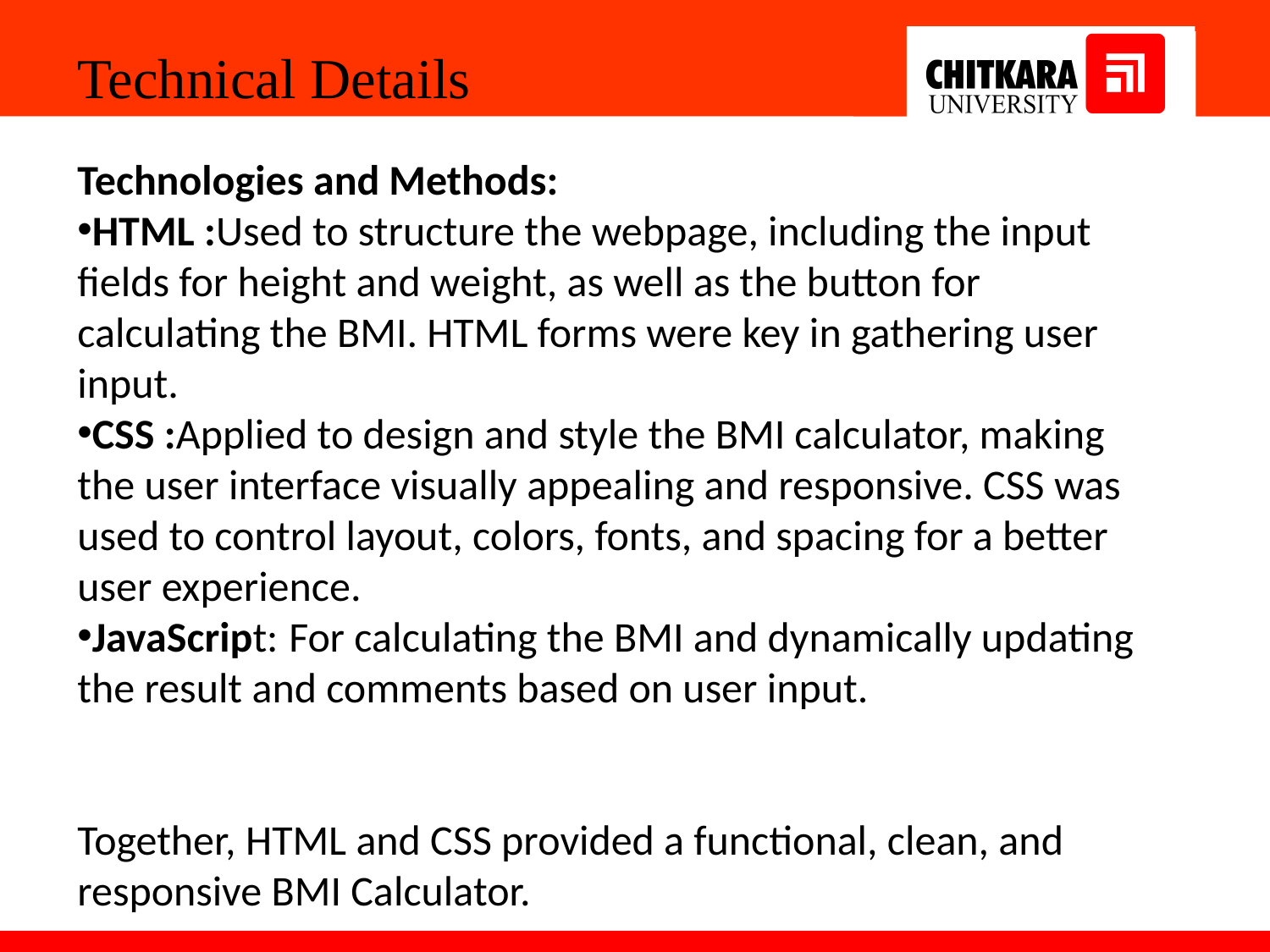

Technical Details
Technologies and Methods:
HTML :Used to structure the webpage, including the input fields for height and weight, as well as the button for calculating the BMI. HTML forms were key in gathering user input.
CSS :Applied to design and style the BMI calculator, making the user interface visually appealing and responsive. CSS was used to control layout, colors, fonts, and spacing for a better user experience.
JavaScript: For calculating the BMI and dynamically updating the result and comments based on user input.

Together, HTML and CSS provided a functional, clean, and responsive BMI Calculator.